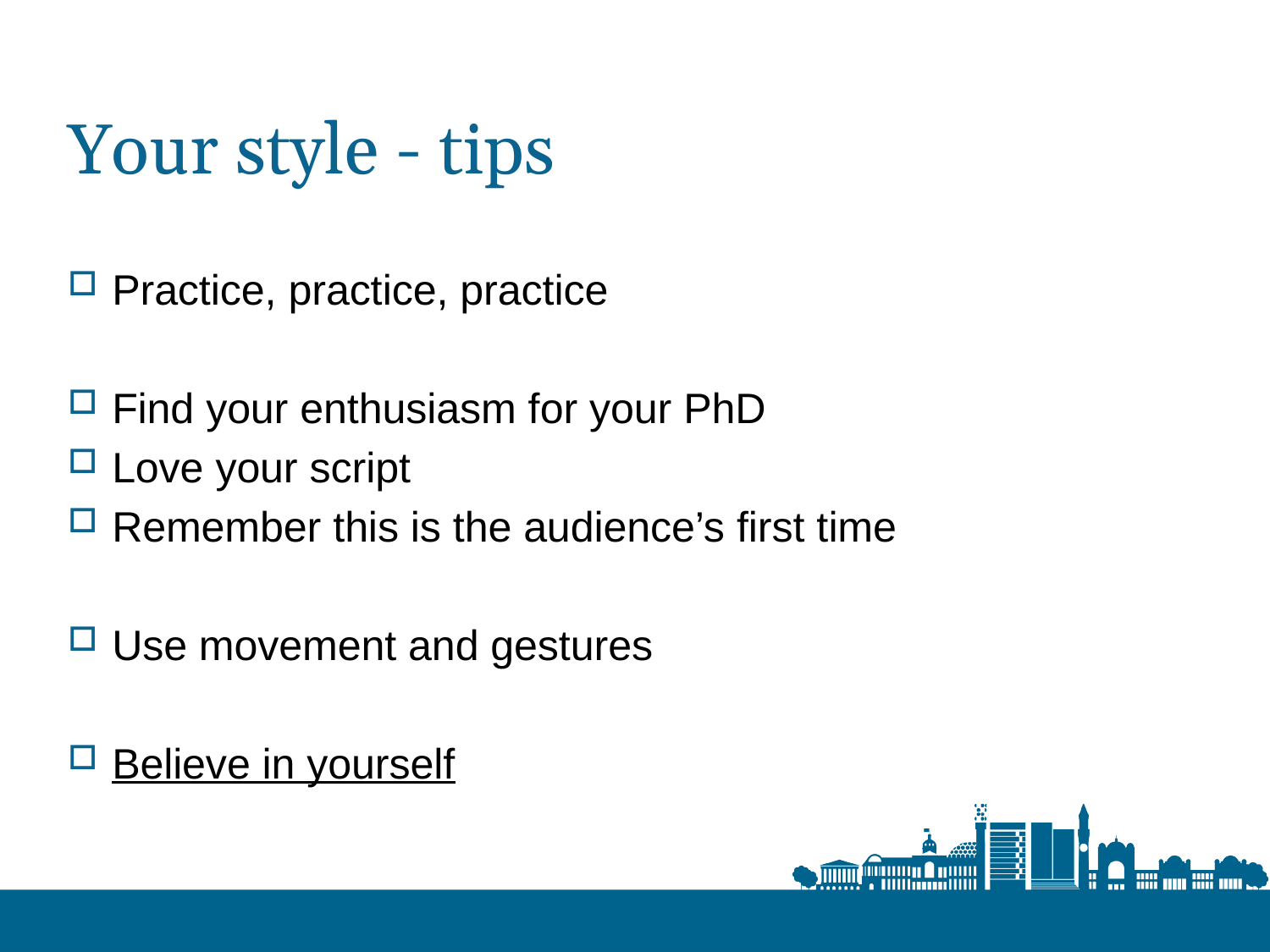

# Your style - tips
Practice, practice, practice

Find your enthusiasm for your PhD
Love your script
Remember this is the audience’s first time

Use movement and gestures

Believe in yourself